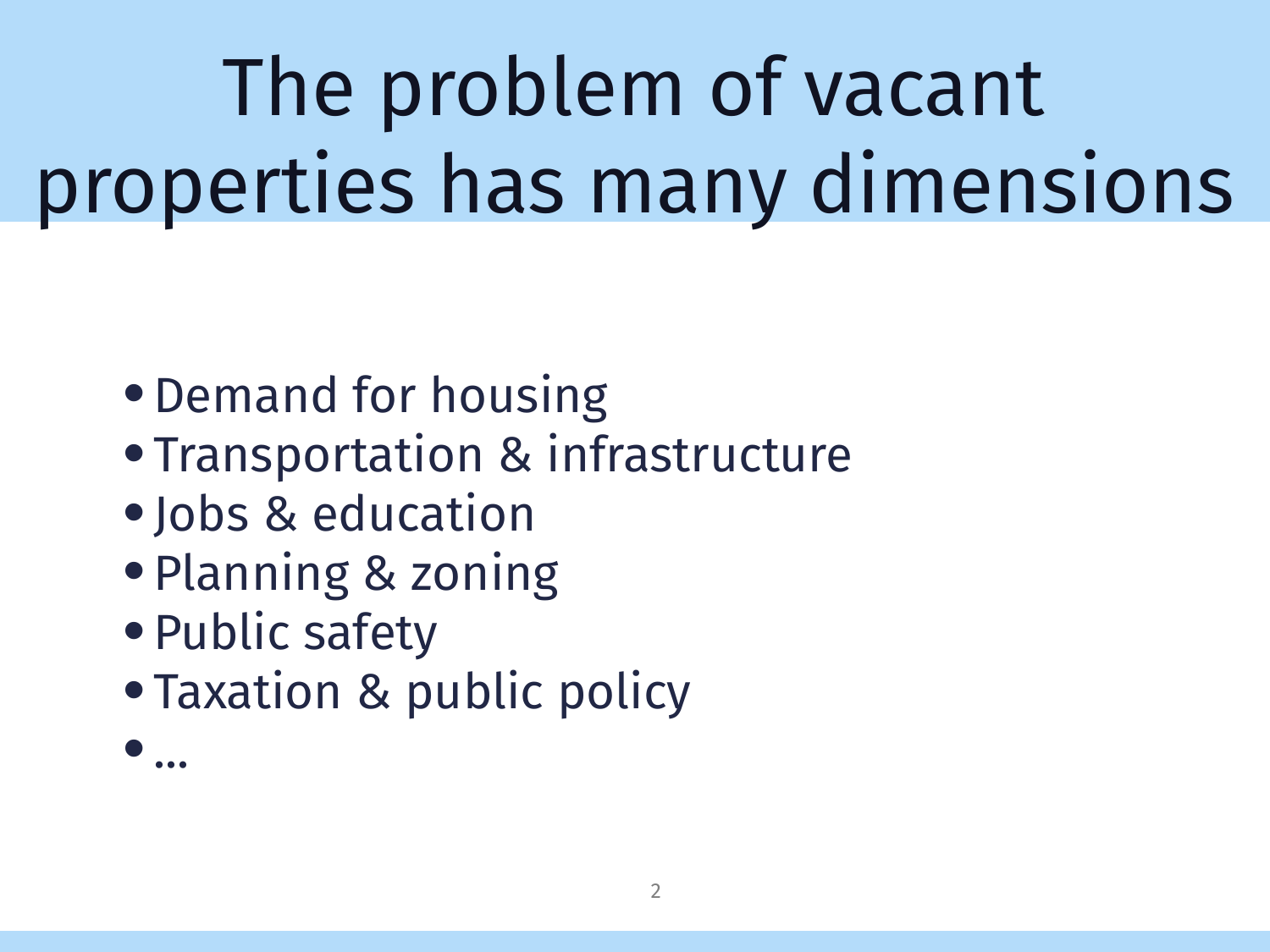

The problem of vacant properties has many dimensions

Demand for housing
Transportation & infrastructure
Jobs & education
Planning & zoning
Public safety
Taxation & public policy
...

2